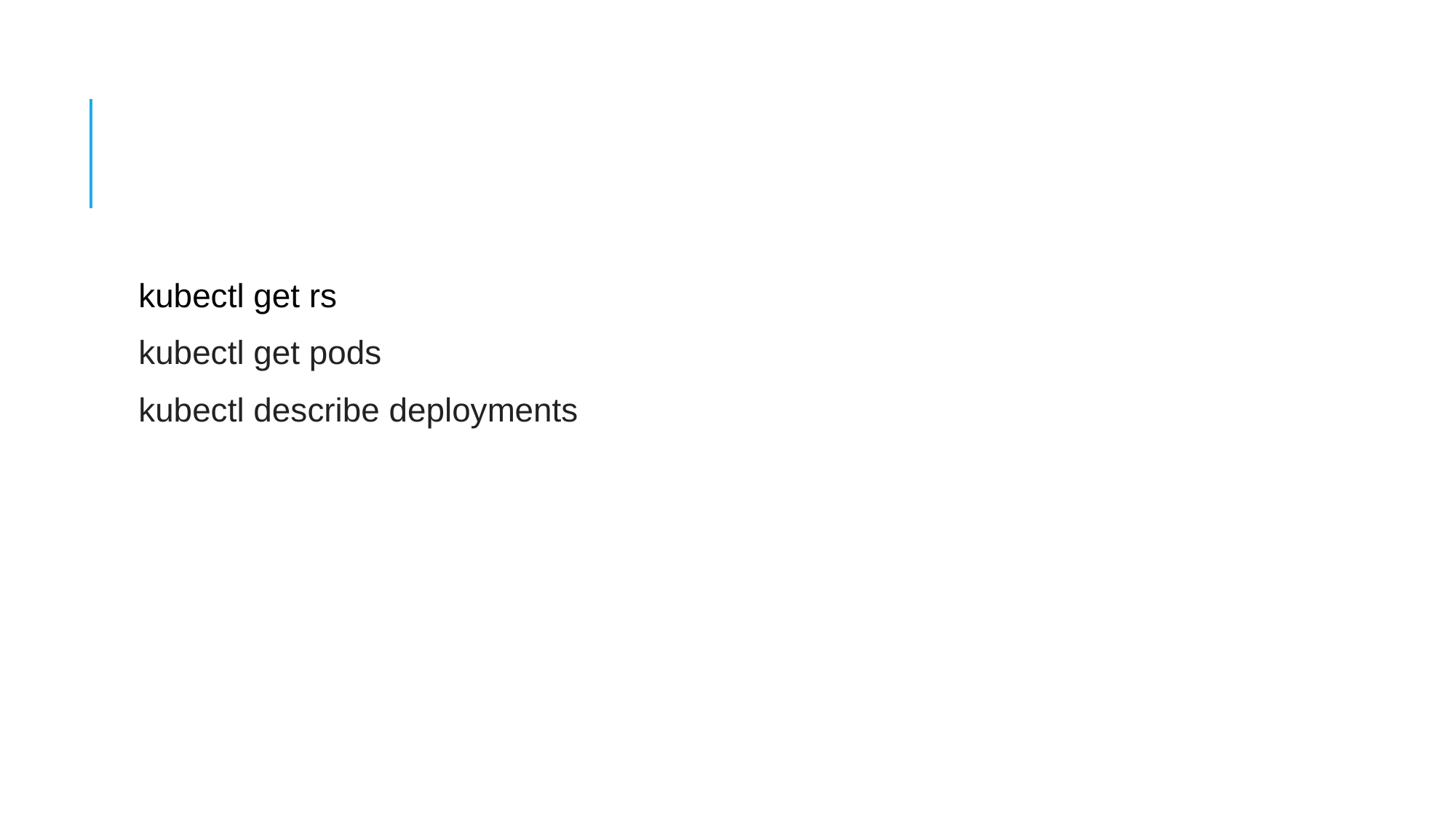

#
kubectl get rs
kubectl get pods
kubectl describe deployments